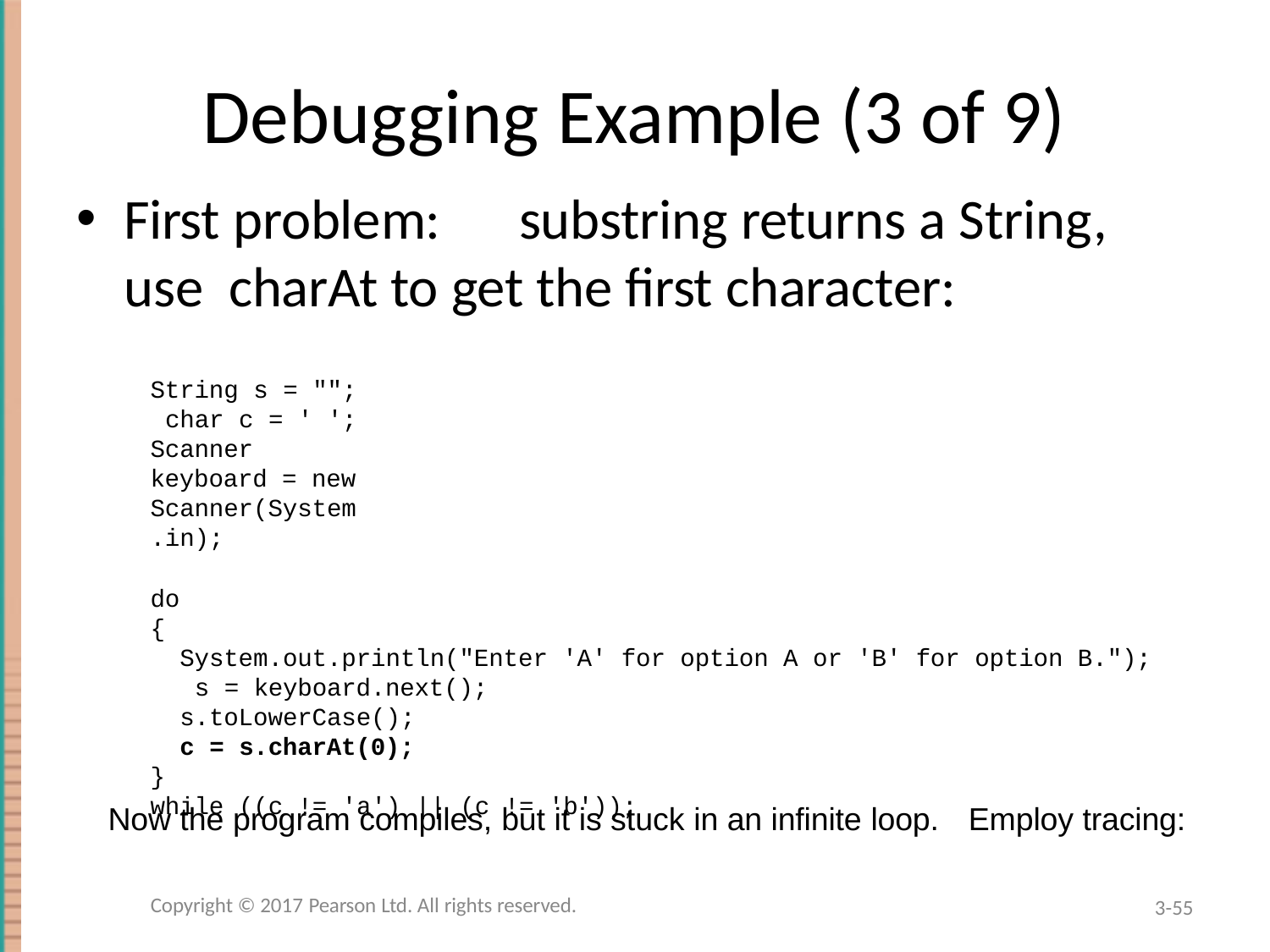

# Debugging Example (3 of 9)
First problem:	substring returns a String, use  charAt to get the first character:
String s = "";  char c = ' ';
Scanner keyboard = new Scanner(System.in);

do
{
System.out.println("Enter 'A' for option A or 'B' for option B.");  s = keyboard.next();
s.toLowerCase();
c = s.charAt(0);
}
while ((c != 'a') || (c != 'b'));
Now the program compiles, but it is stuck in an infinite loop.
Employ tracing:
Copyright © 2017 Pearson Ltd. All rights reserved.
3-55